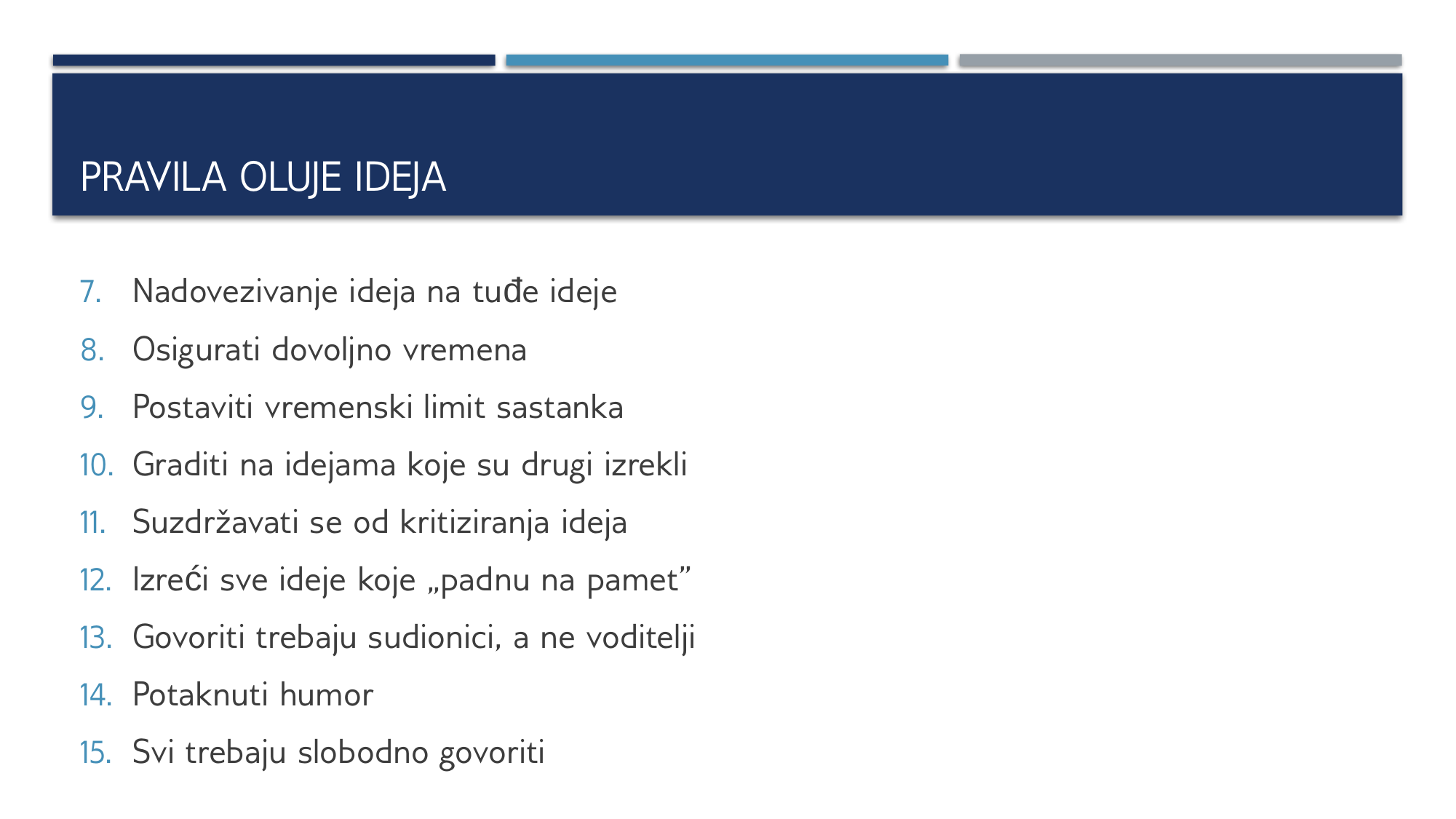

# PRAVILA OLUJE IDEJA
Nadovezivanje ideja na tuđe ideje
Osigurati dovoljno vremena
Postaviti vremenski limit sastanka
Graditi na idejama koje su drugi izrekli
Suzdržavati se od kritiziranja ideja
Izreći sve ideje koje „padnu na pamet”
Govoriti trebaju sudionici, a ne voditelji
Potaknuti humor
Svi trebaju slobodno govoriti